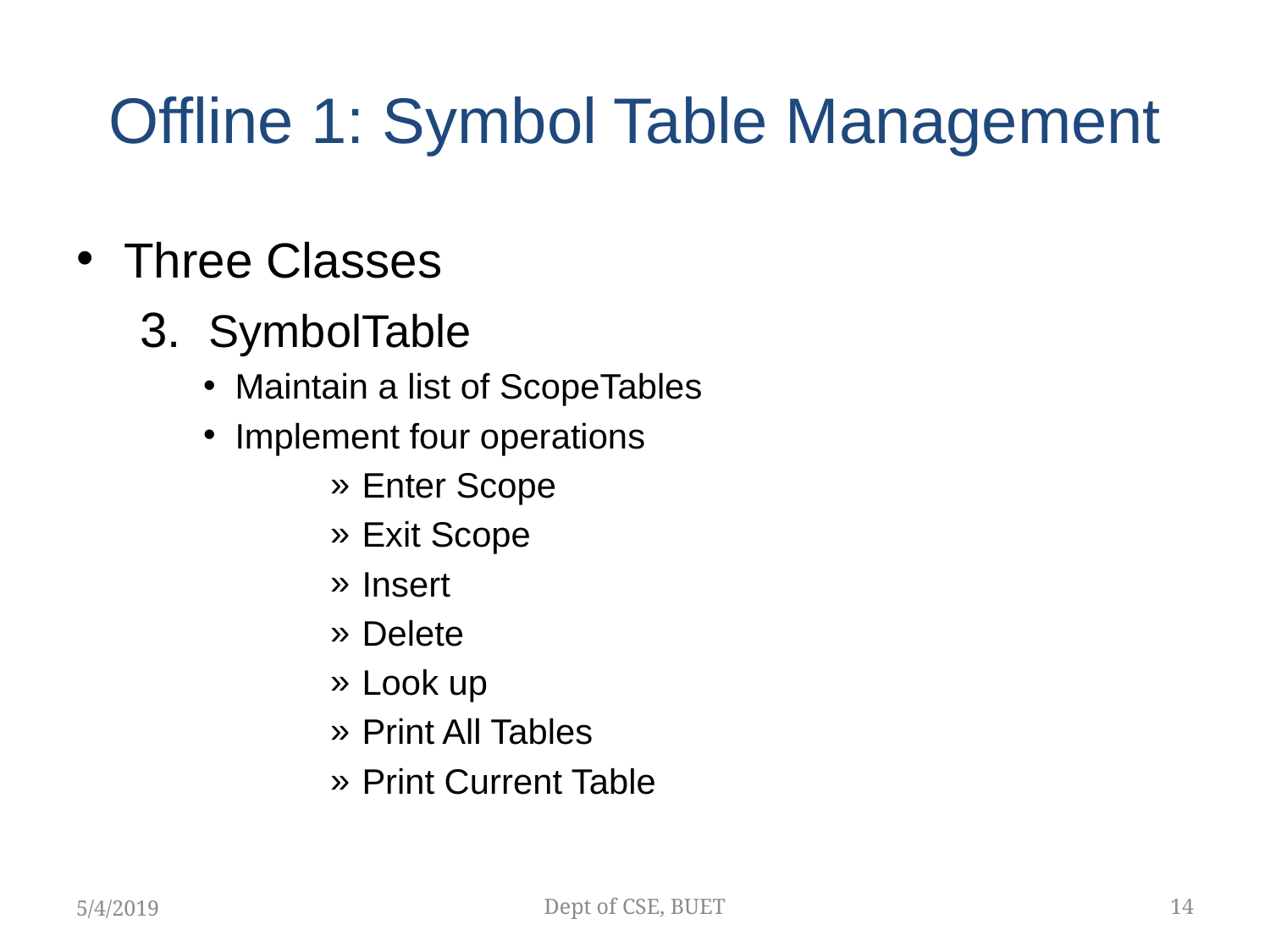

# Offline 1: Symbol Table Management
Three Classes
3.  SymbolTable
Maintain a list of ScopeTables
Implement four operations
Enter Scope
Exit Scope
Insert
Delete
Look up
Print All Tables
Print Current Table

5/4/2019
Dept of CSE, BUET
14